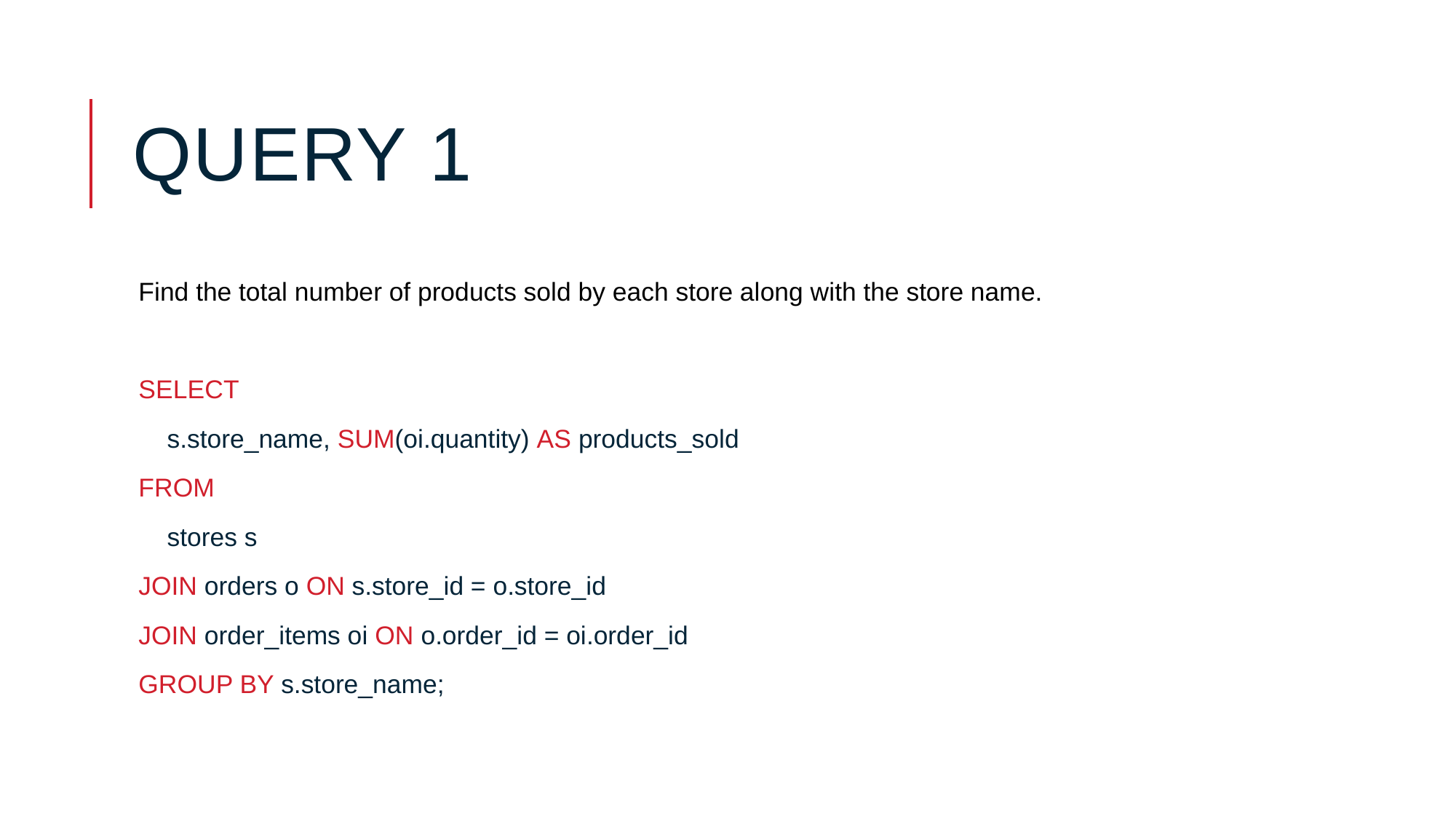

# Query 1
Find the total number of products sold by each store along with the store name.

SELECT
    s.store_name, SUM(oi.quantity) AS products_sold
FROM
    stores s
JOIN orders o ON s.store_id = o.store_id
JOIN order_items oi ON o.order_id = oi.order_id
GROUP BY s.store_name;